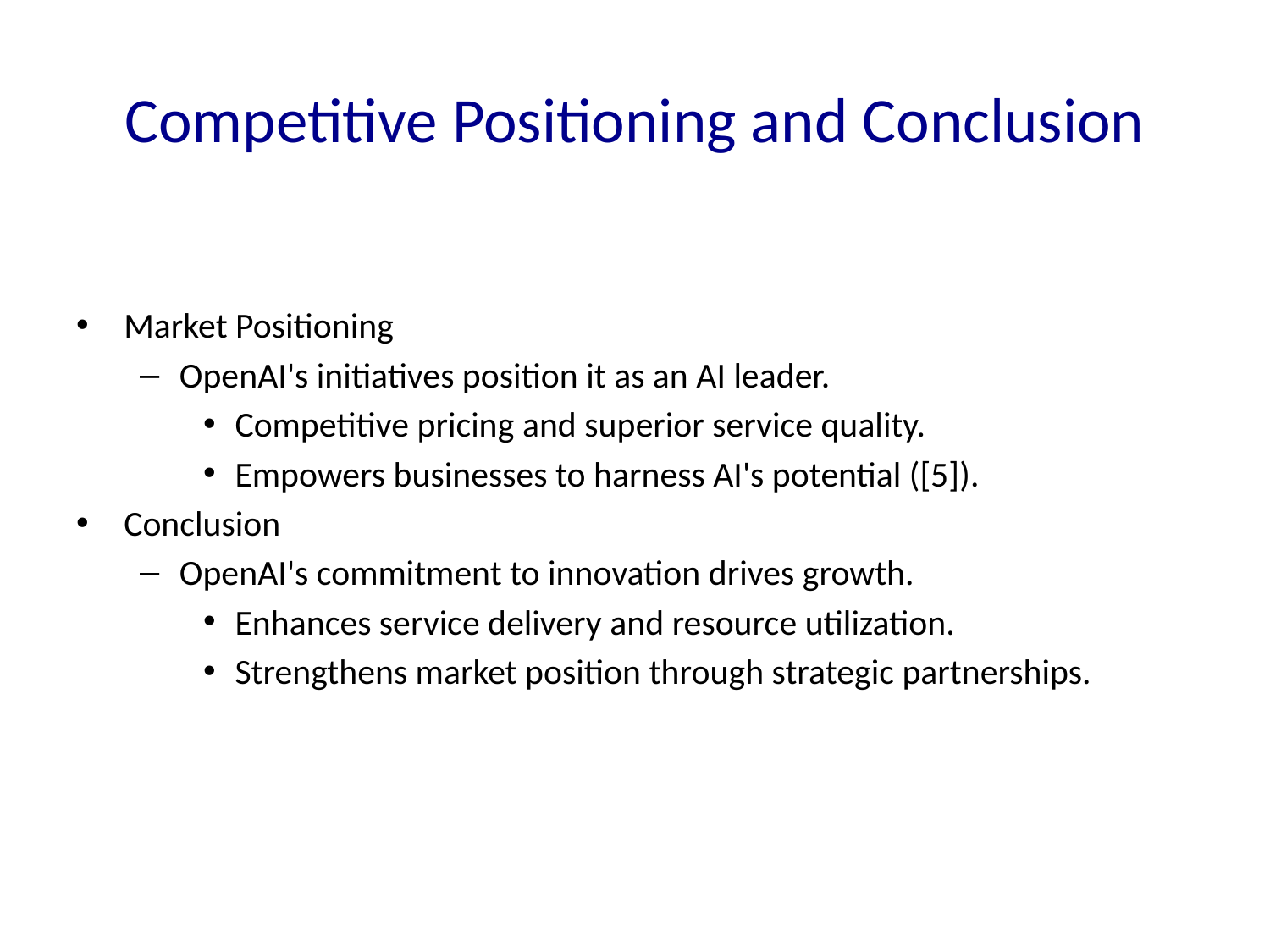

# Competitive Positioning and Conclusion

Market Positioning
OpenAI's initiatives position it as an AI leader.
Competitive pricing and superior service quality.
Empowers businesses to harness AI's potential ([5]).
Conclusion
OpenAI's commitment to innovation drives growth.
Enhances service delivery and resource utilization.
Strengthens market position through strategic partnerships.